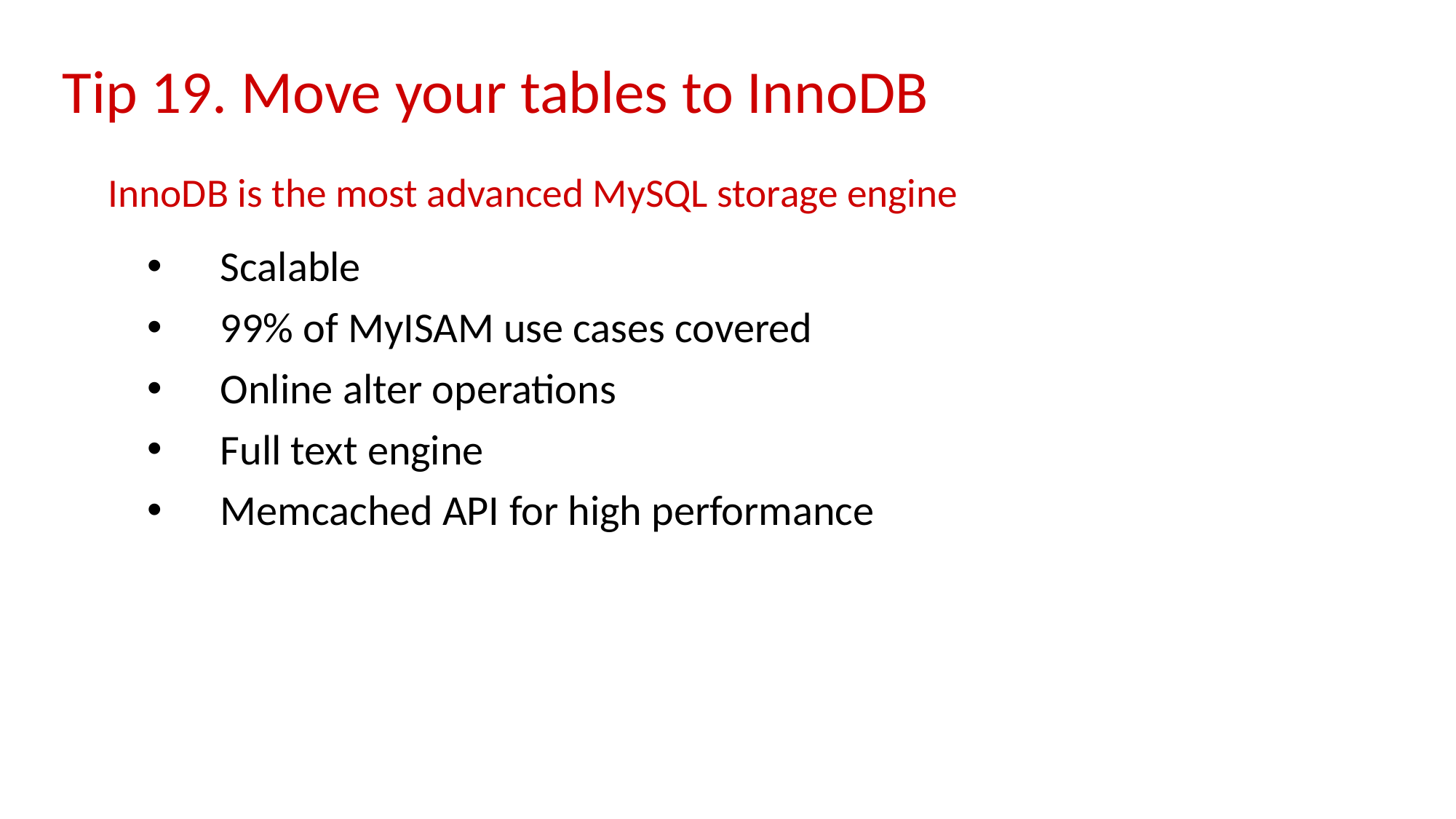

# Tip 19. Move your tables to InnoDB
InnoDB is the most advanced MySQL storage engine
Scalable
99% of MyISAM use cases covered
Online alter operations
Full text engine
Memcached API for high performance